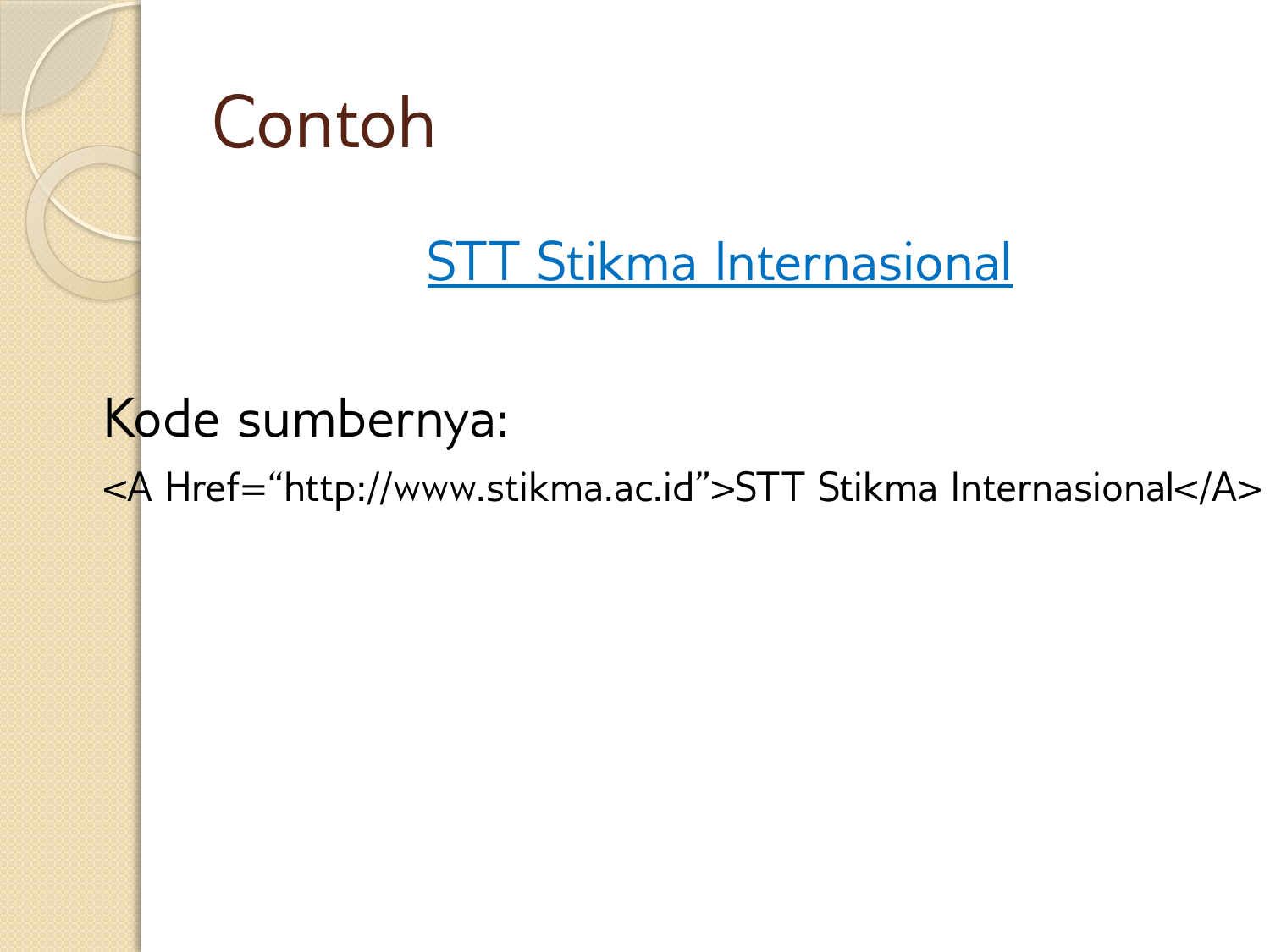

# Contoh
STT Stikma Internasional

Kode sumbernya:
<A Href=“http://www.stikma.ac.id”>STT Stikma Internasional</A>